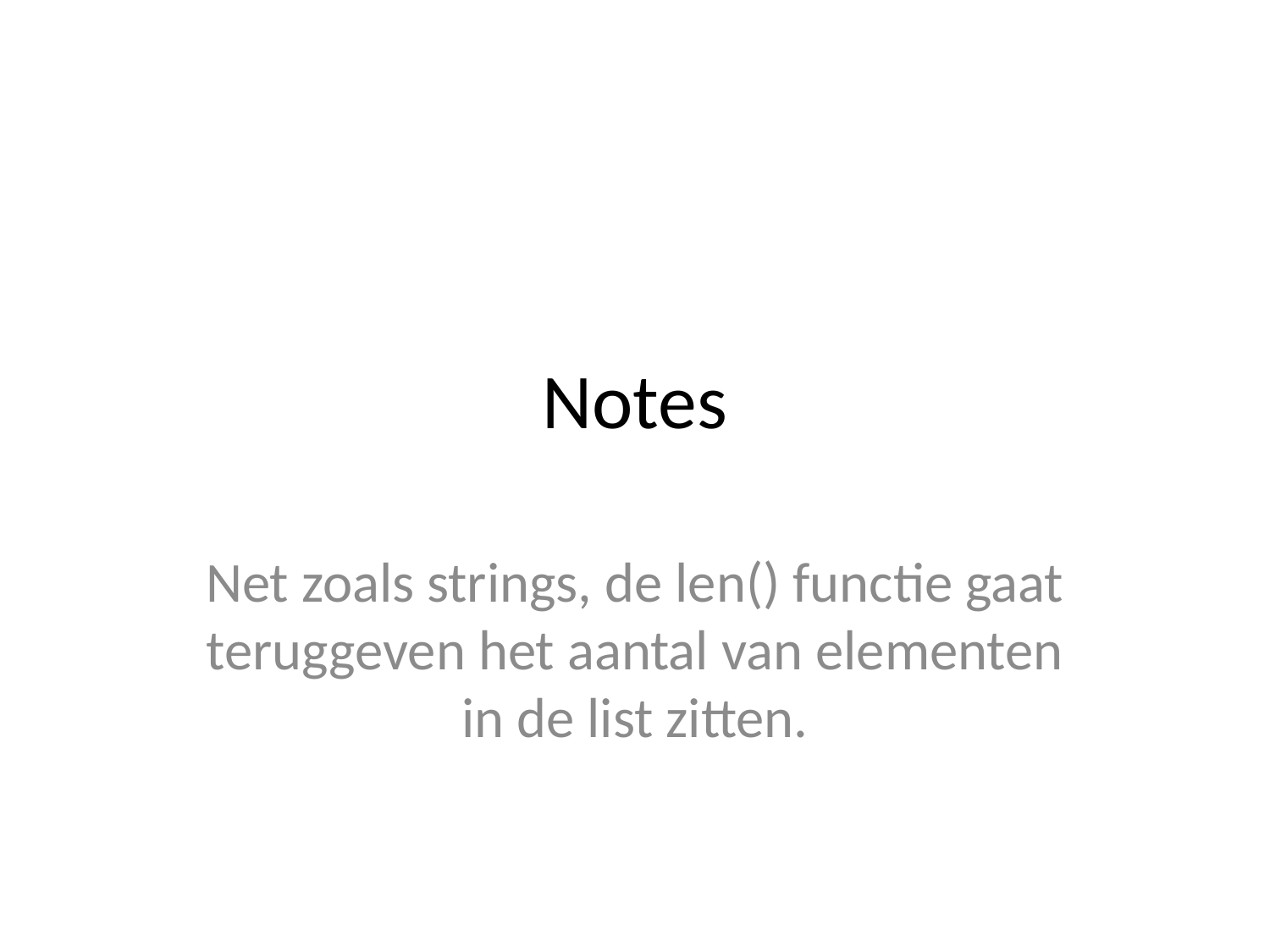

# Notes
Net zoals strings, de len() functie gaat teruggeven het aantal van elementen in de list zitten.